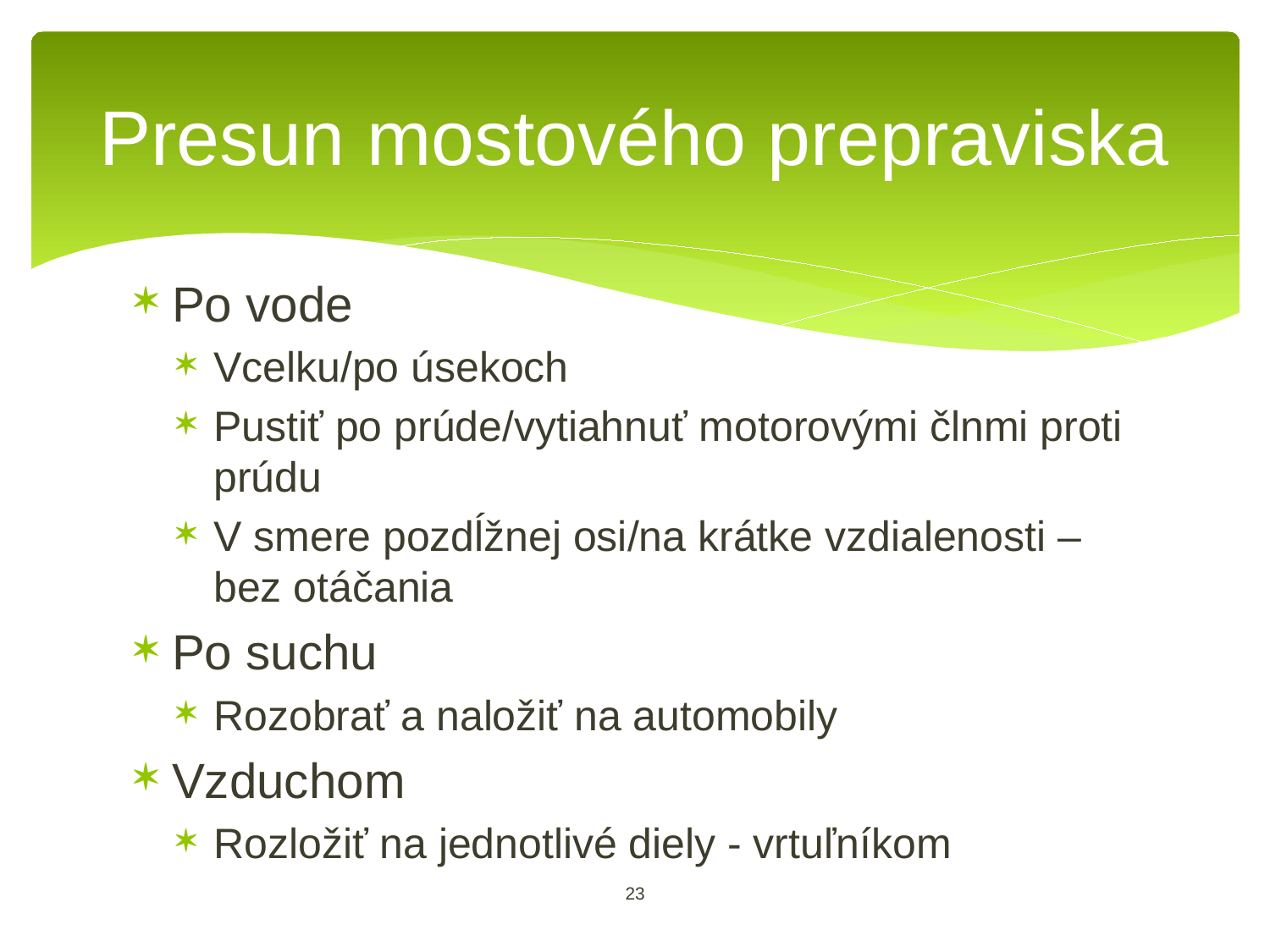

# Presun mostového prepraviska
Po vode
Vcelku/po úsekoch
Pustiť po prúde/vytiahnuť motorovými člnmi proti prúdu
V smere pozdĺžnej osi/na krátke vzdialenosti – bez otáčania
Po suchu
Rozobrať a naložiť na automobily
Vzduchom
Rozložiť na jednotlivé diely - vrtuľníkom
23